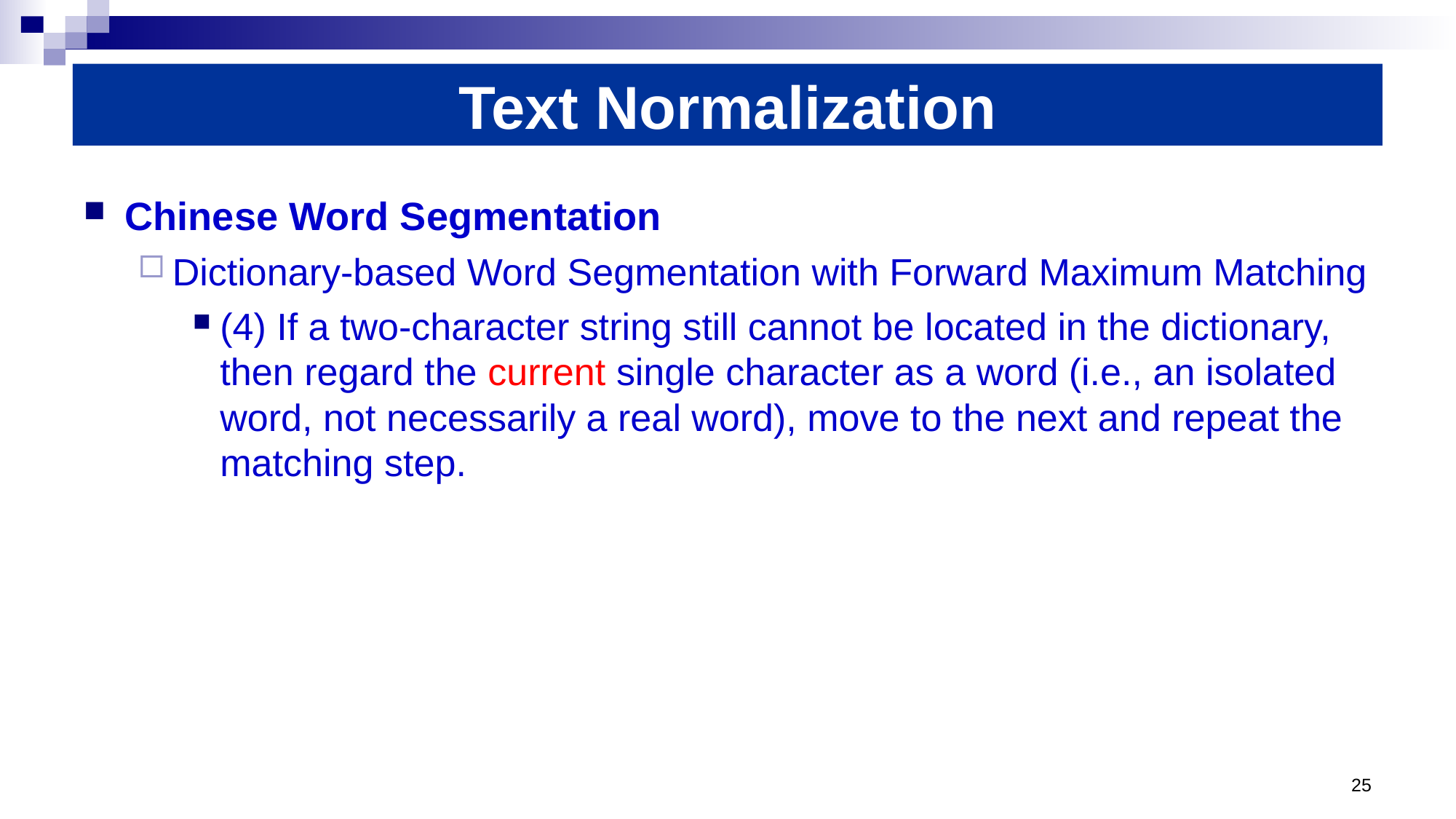

# Text Normalization
Chinese Word Segmentation
Dictionary-based Word Segmentation with Forward Maximum Matching
(4) If a two-character string still cannot be located in the dictionary, then regard the current single character as a word (i.e., an isolated word, not necessarily a real word), move to the next and repeat the matching step.
25